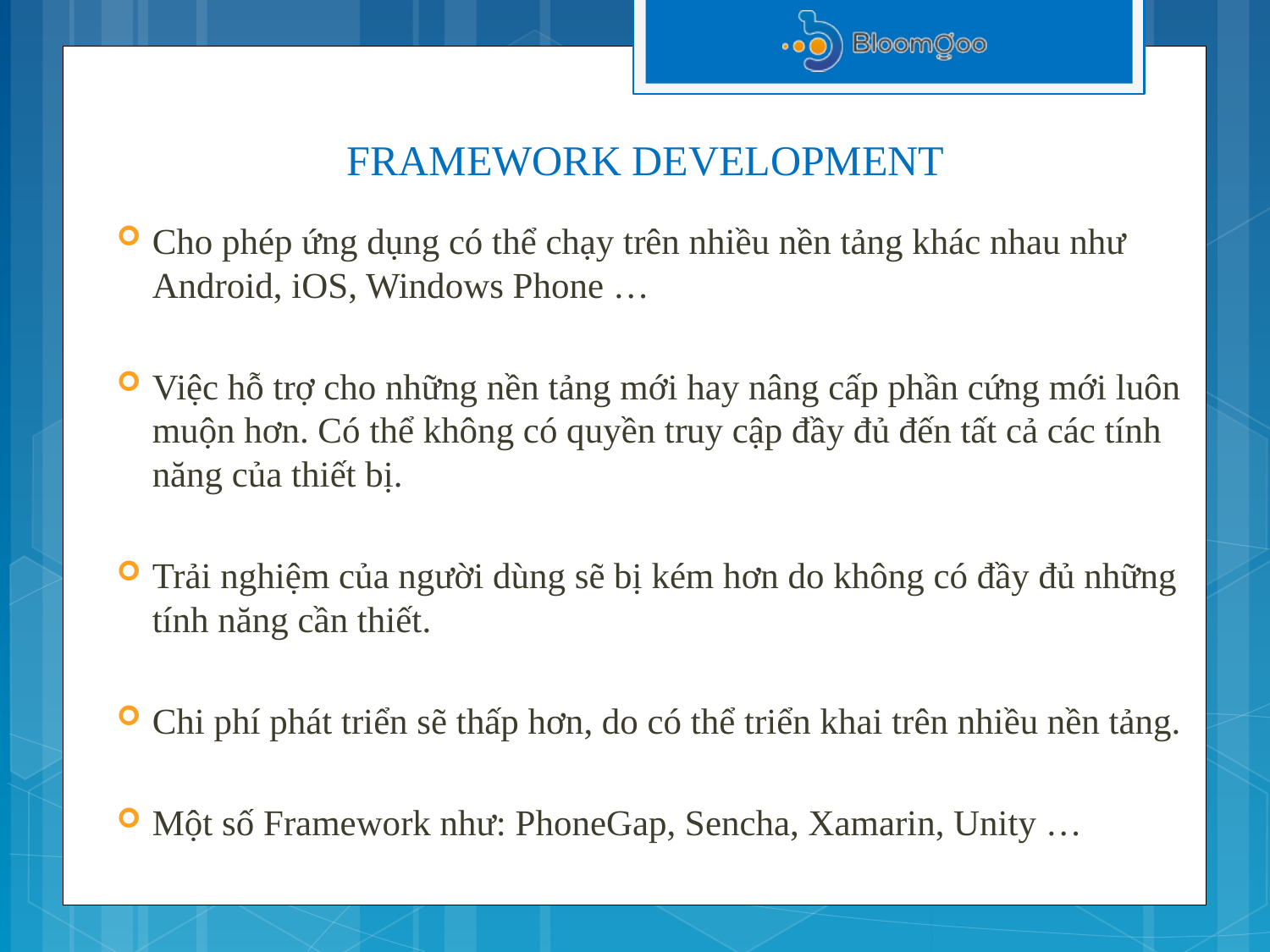

# FRAMEWORK DEVELOPMENT
Cho phép ứng dụng có thể chạy trên nhiều nền tảng khác nhau như Android, iOS, Windows Phone …

Việc hỗ trợ cho những nền tảng mới hay nâng cấp phần cứng mới luôn muộn hơn. Có thể không có quyền truy cập đầy đủ đến tất cả các tính năng của thiết bị.

Trải nghiệm của người dùng sẽ bị kém hơn do không có đầy đủ những tính năng cần thiết.

Chi phí phát triển sẽ thấp hơn, do có thể triển khai trên nhiều nền tảng.

Một số Framework như: PhoneGap, Sencha, Xamarin, Unity …